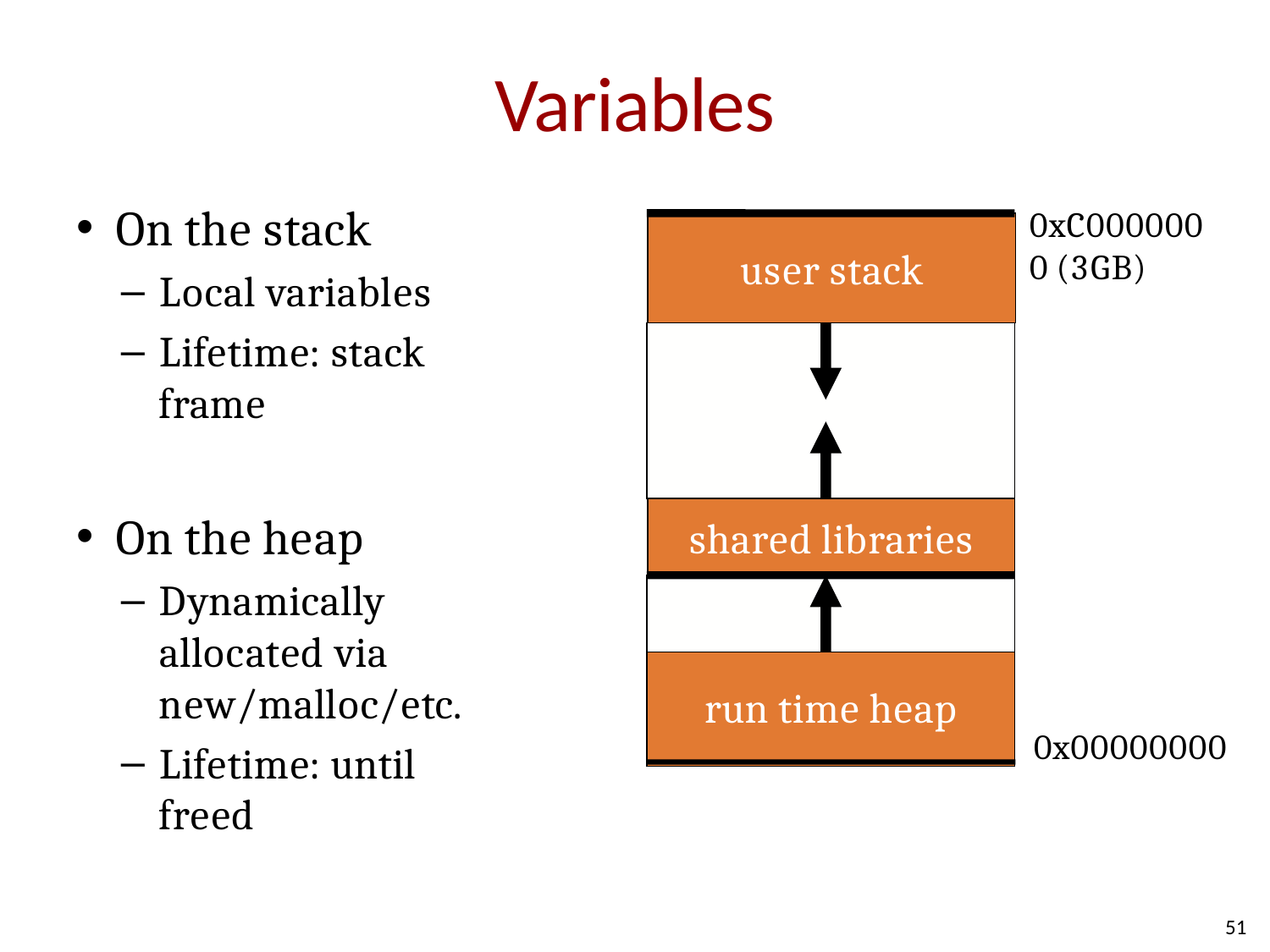

# Variables
On the stack
Local variables
Lifetime: stack frame

On the heap
Dynamically allocated via new/malloc/etc.
Lifetime: until freed

0xC0000000 (3GB)

user stack

shared libraries

run time heap
0x00000000

51